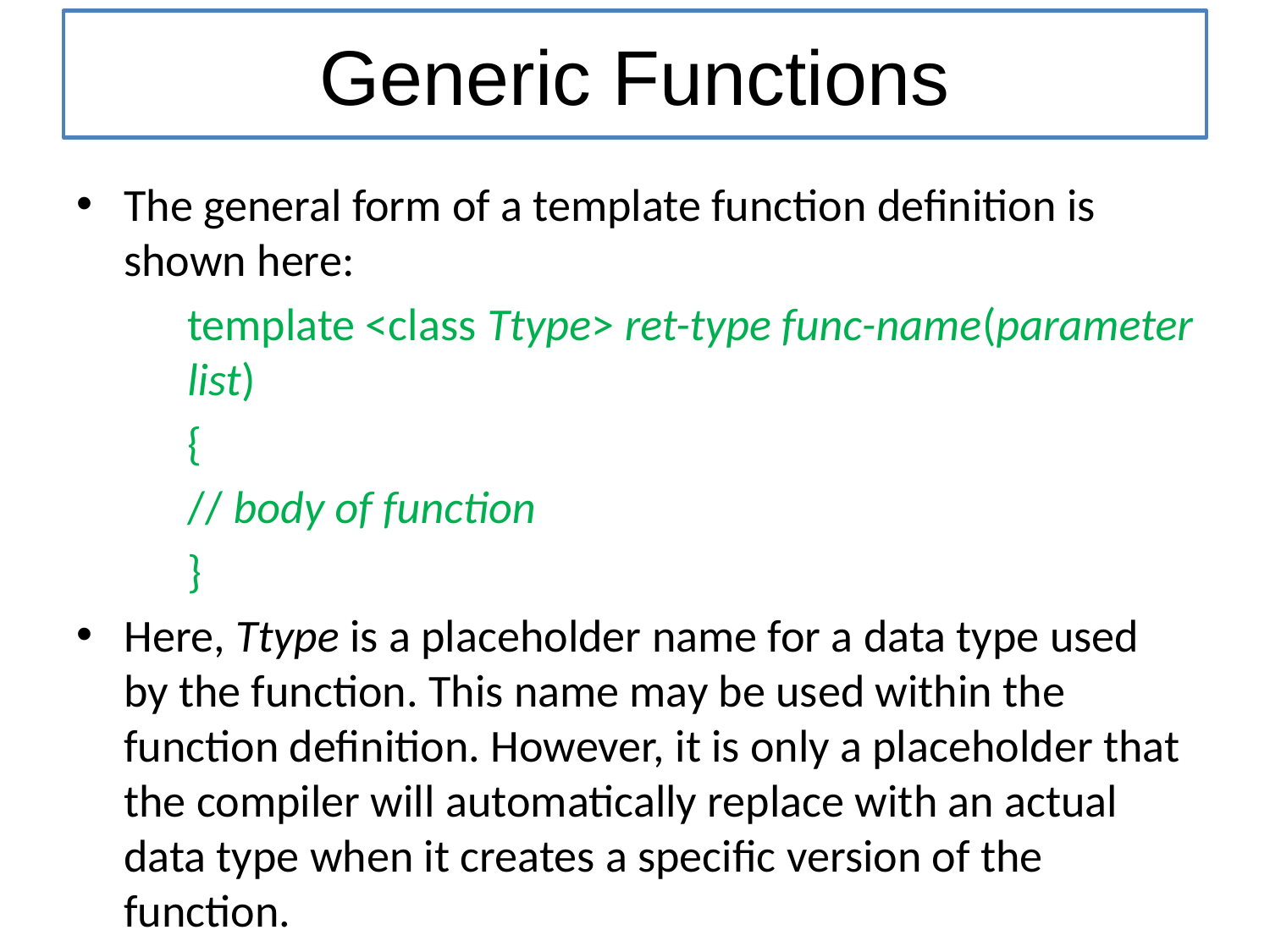

# Generic Functions
The general form of a template function definition is shown here:
template <class Ttype> ret-type func-name(parameter list)
{
// body of function
}
Here, Ttype is a placeholder name for a data type used by the function. This name may be used within the function definition. However, it is only a placeholder that the compiler will automatically replace with an actual data type when it creates a specific version of the function.